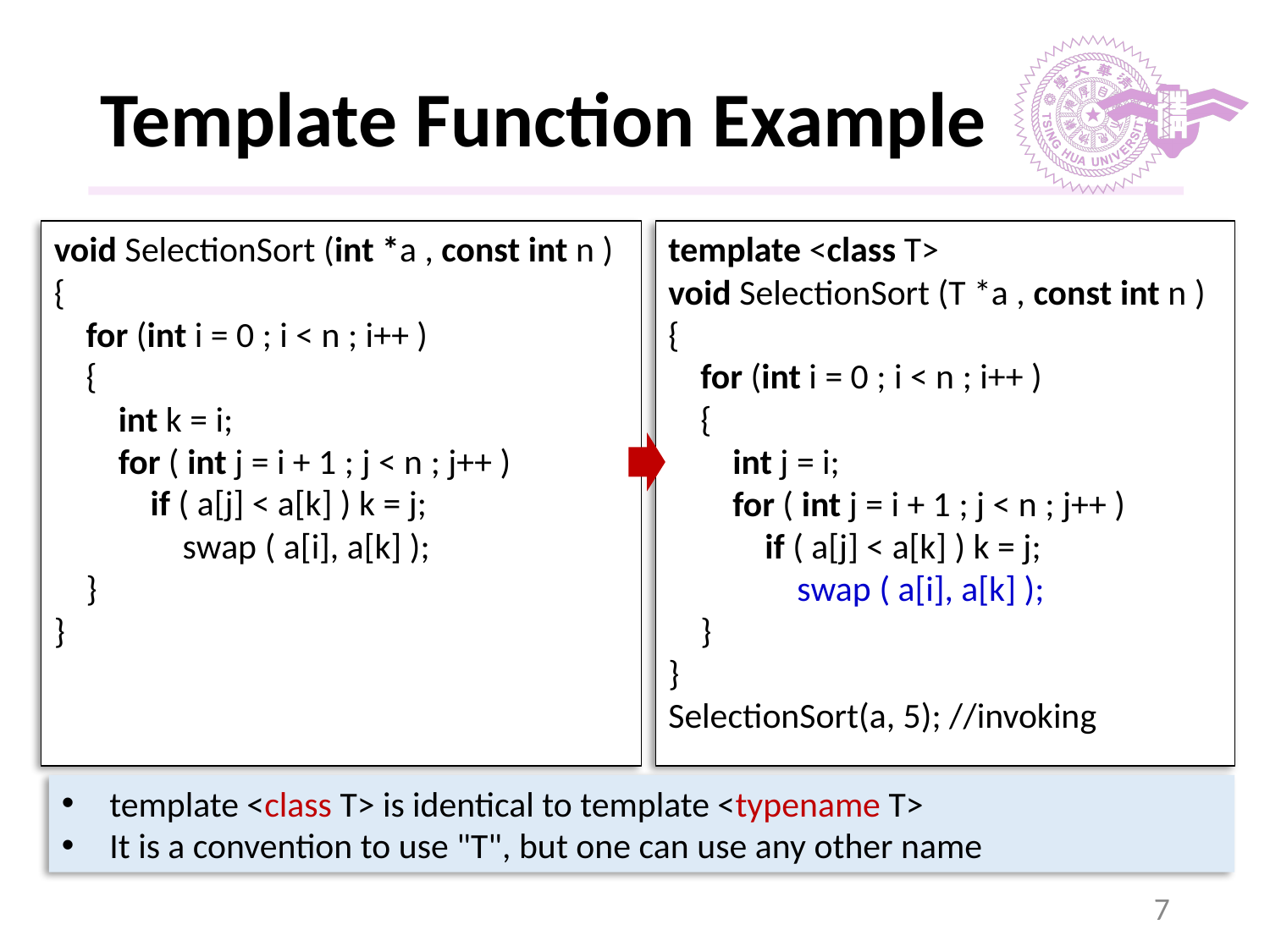

# Template Function Example
void SelectionSort (int *a , const int n )
{
    for (int i = 0 ; i < n ; i++ )
    {
        int k = i;
        for ( int j = i + 1 ; j < n ; j++ )
            if ( a[j] < a[k] ) k = j;
                swap ( a[i], a[k] );
    }
}
template <class T>
void SelectionSort (T *a , const int n )
{
    for (int i = 0 ; i < n ; i++ )
    {
        int j = i;
        for ( int j = i + 1 ; j < n ; j++ )
            if ( a[j] < a[k] ) k = j;
                swap ( a[i], a[k] );
    }
}
SelectionSort(a, 5); //invoking

template <class T> is identical to template <typename T>
It is a convention to use "T", but one can use any other name
7